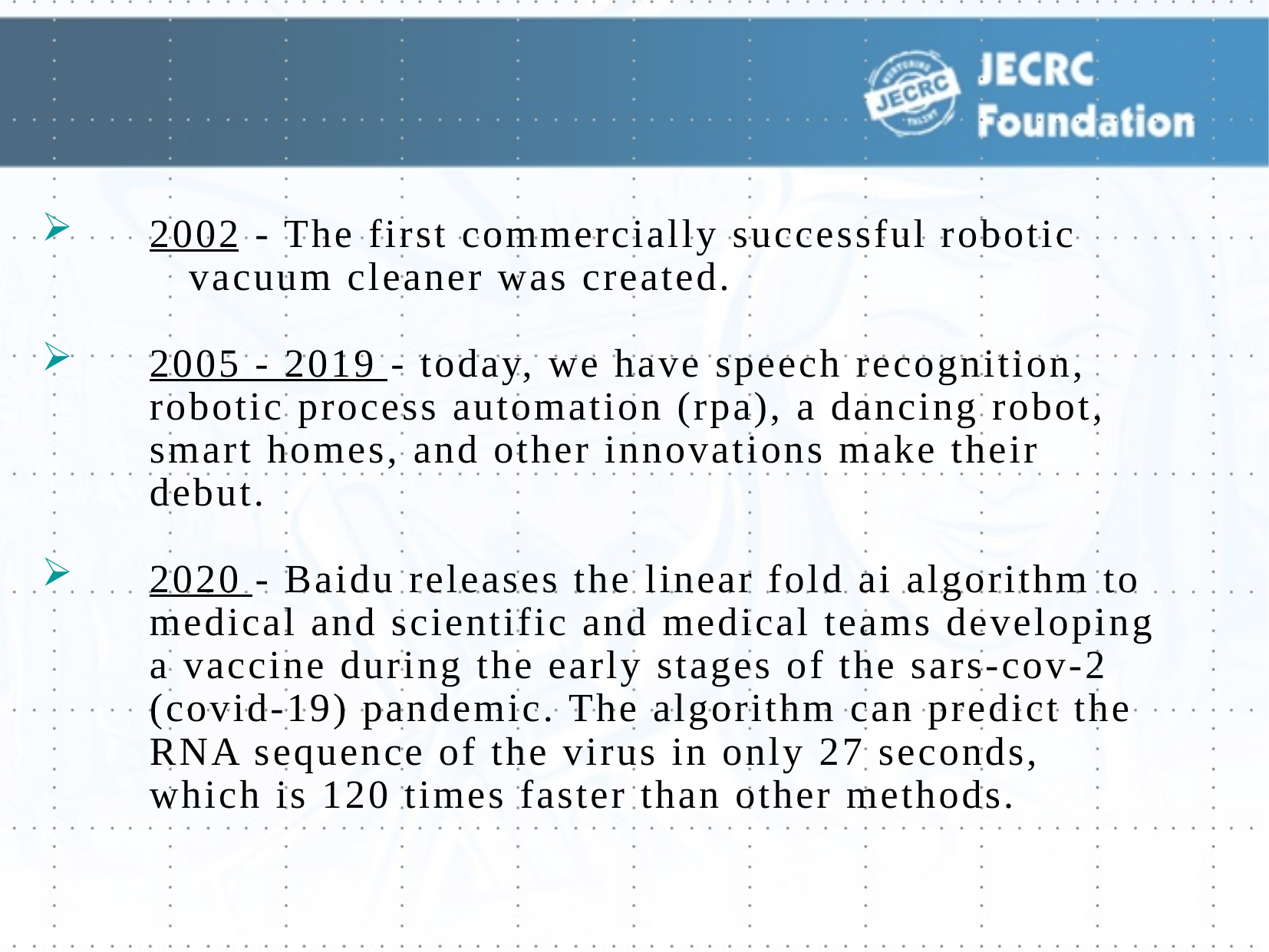

2002 - The first commercially successful robotic          vacuum cleaner was created.

2005 - 2019 - today, we have speech recognition, robotic process automation (rpa), a dancing robot, smart homes, and other innovations make their debut.

2020 - Baidu releases the linear fold ai algorithm to medical and scientific and medical teams developing a vaccine during the early stages of the sars-cov-2 (covid-19) pandemic. The algorithm can predict the RNA sequence of the virus in only 27 seconds, which is 120 times faster than other methods.